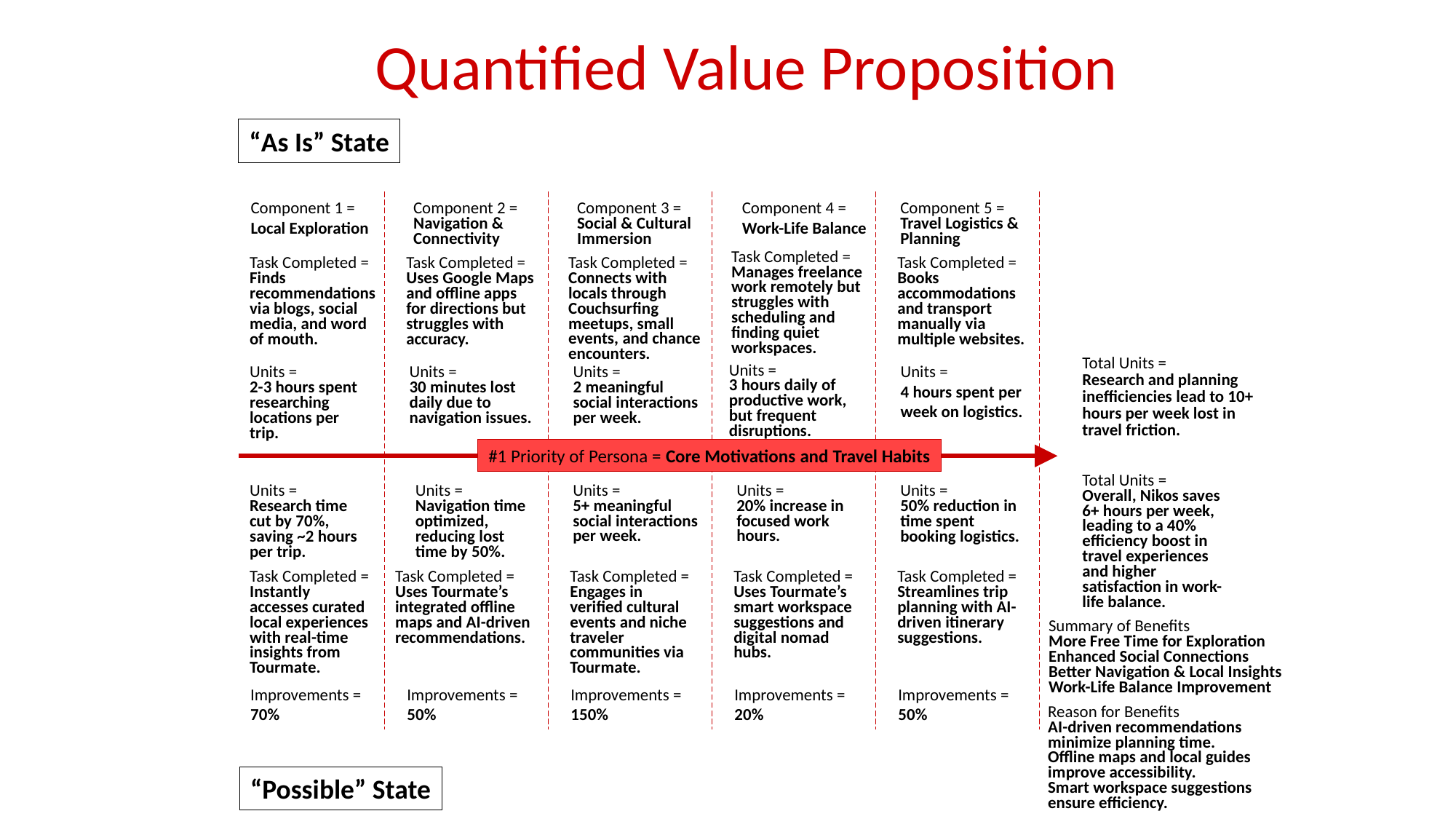

Quantified Value Proposition
“As Is” State
Component 1 =
Local Exploration
Component 2 =
Navigation & Connectivity
Component 3 =
Social & Cultural Immersion
Component 4 =
Work-Life Balance
Component 5 =
Travel Logistics & Planning
Task Completed =
Manages freelance work remotely but struggles with scheduling and finding quiet workspaces.
Task Completed =
Connects with locals through Couchsurfing meetups, small events, and chance encounters.
Task Completed =
Finds recommendations via blogs, social media, and word of mouth.

Task Completed =
Uses Google Maps and offline apps for directions but struggles with accuracy.
Task Completed =
Books accommodations and transport manually via multiple websites.
Total Units =
Research and planning inefficiencies lead to 10+ hours per week lost in travel friction.
Units =
3 hours daily of productive work, but frequent disruptions.
Units =
2-3 hours spent researching locations per trip.
Units =
30 minutes lost daily due to navigation issues.
Units =
2 meaningful social interactions per week.
Units =
4 hours spent per week on logistics.
#1 Priority of Persona = Core Motivations and Travel Habits
Total Units =
Overall, Nikos saves 6+ hours per week, leading to a 40% efficiency boost in travel experiences and higher satisfaction in work-life balance.

Units =
Research time cut by 70%, saving ~2 hours per trip.
Units =
Navigation time optimized, reducing lost time by 50%.
Units =
5+ meaningful social interactions per week.
Units =
20% increase in focused work hours.
Units =
50% reduction in time spent booking logistics.

Task Completed =
Instantly accesses curated local experiences with real-time insights from Tourmate.
Task Completed =
Uses Tourmate’s integrated offline maps and AI-driven recommendations.
Task Completed =
Engages in verified cultural events and niche traveler communities via Tourmate.
Task Completed =
Uses Tourmate’s smart workspace suggestions and digital nomad hubs.
Task Completed =
Streamlines trip planning with AI-driven itinerary suggestions.
Summary of Benefits
More Free Time for Exploration
Enhanced Social Connections
Better Navigation & Local Insights
Work-Life Balance Improvement

Improvements =
70%
Improvements =
50%
Improvements =
150%
Improvements =
20%
Improvements =
50%
Reason for Benefits
AI-driven recommendations minimize planning time.
Offline maps and local guides improve accessibility.
Smart workspace suggestions ensure efficiency.
“Possible” State